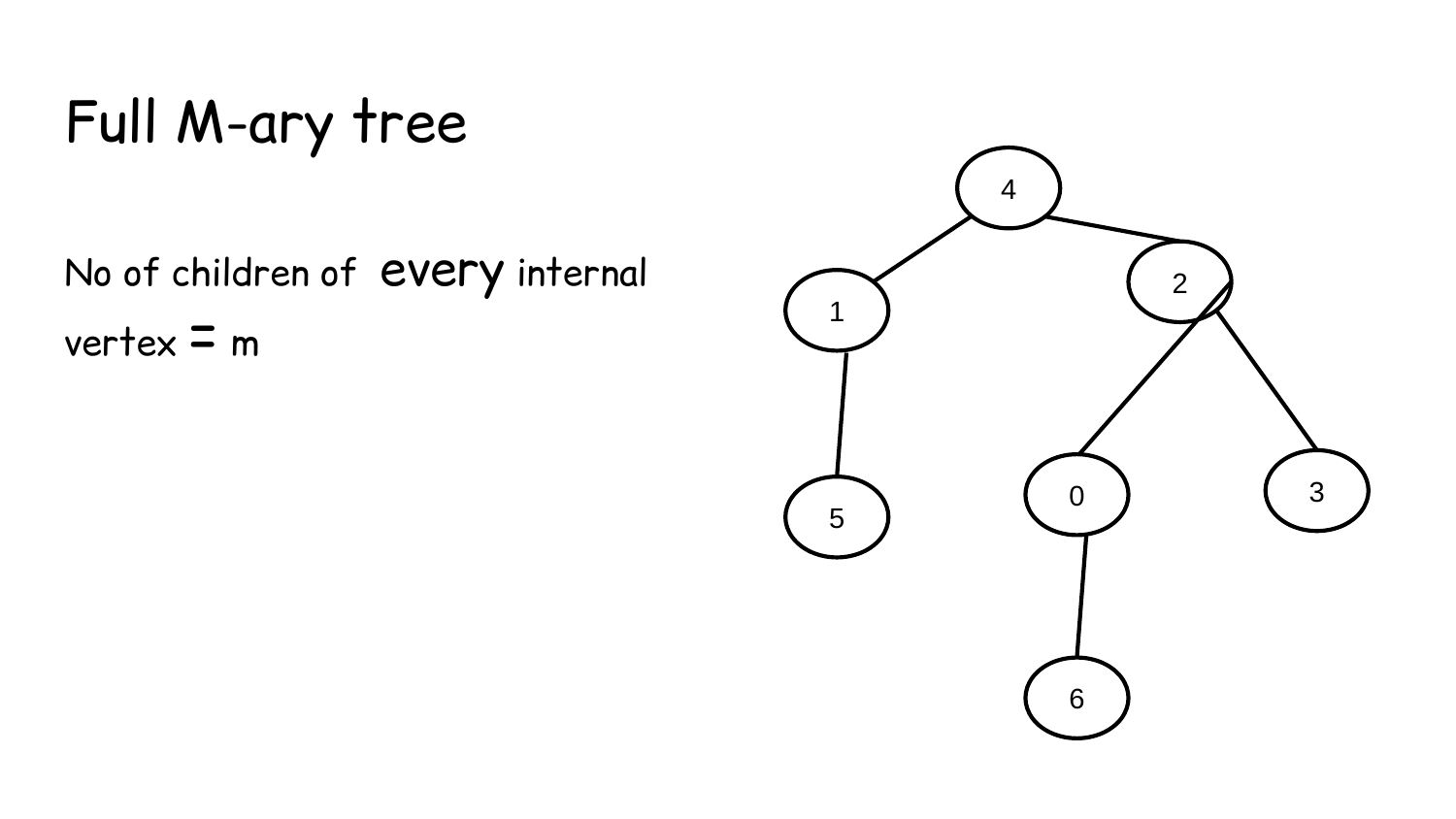

# Full M-ary tree
4
No of children of  every internal vertex = m
2
1
3
0
5
6